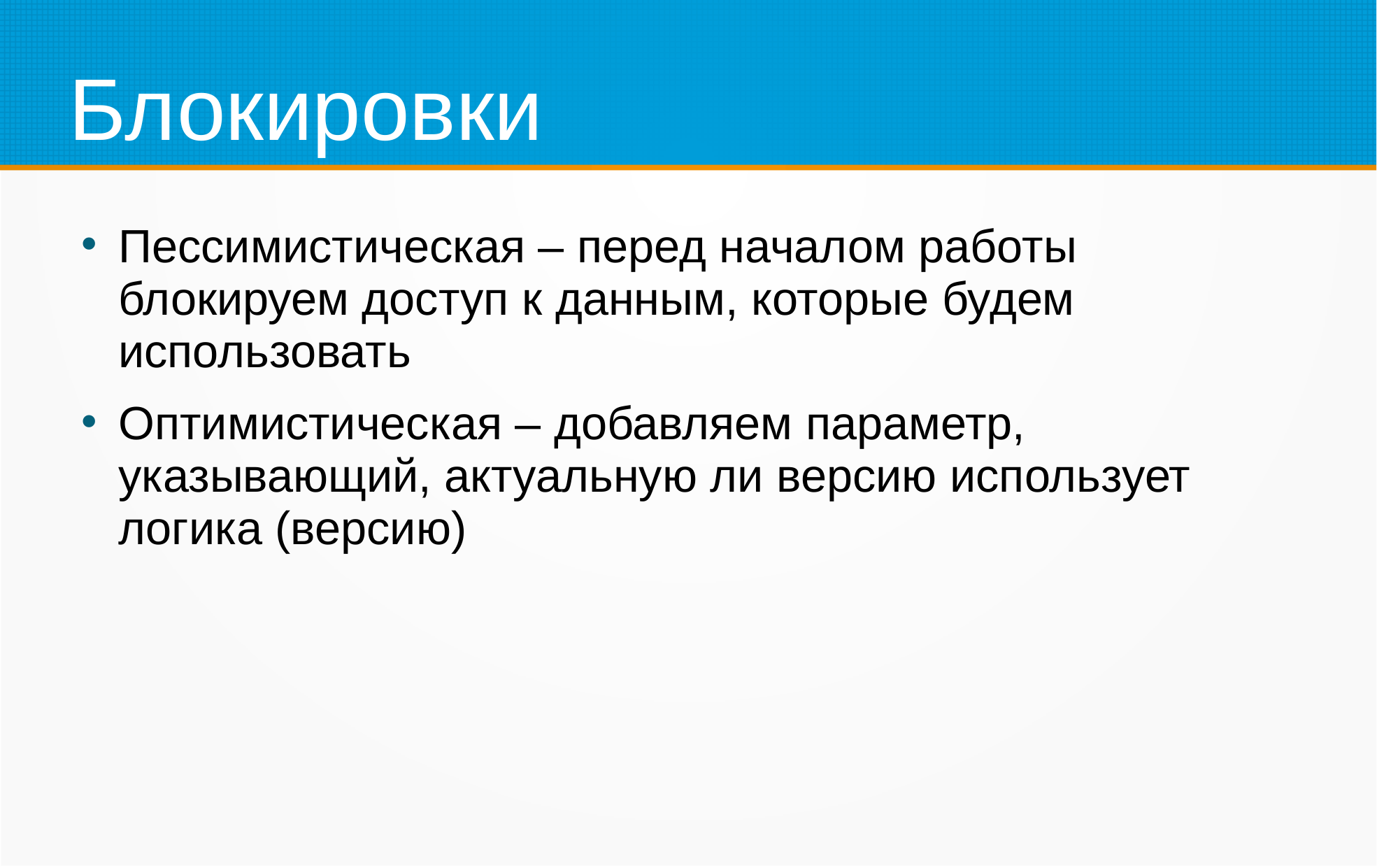

Блокировки
Пессимистическая – перед началом работы блокируем доступ к данным, которые будем использовать
Оптимистическая – добавляем параметр, указывающий, актуальную ли версию использует логика (версию)